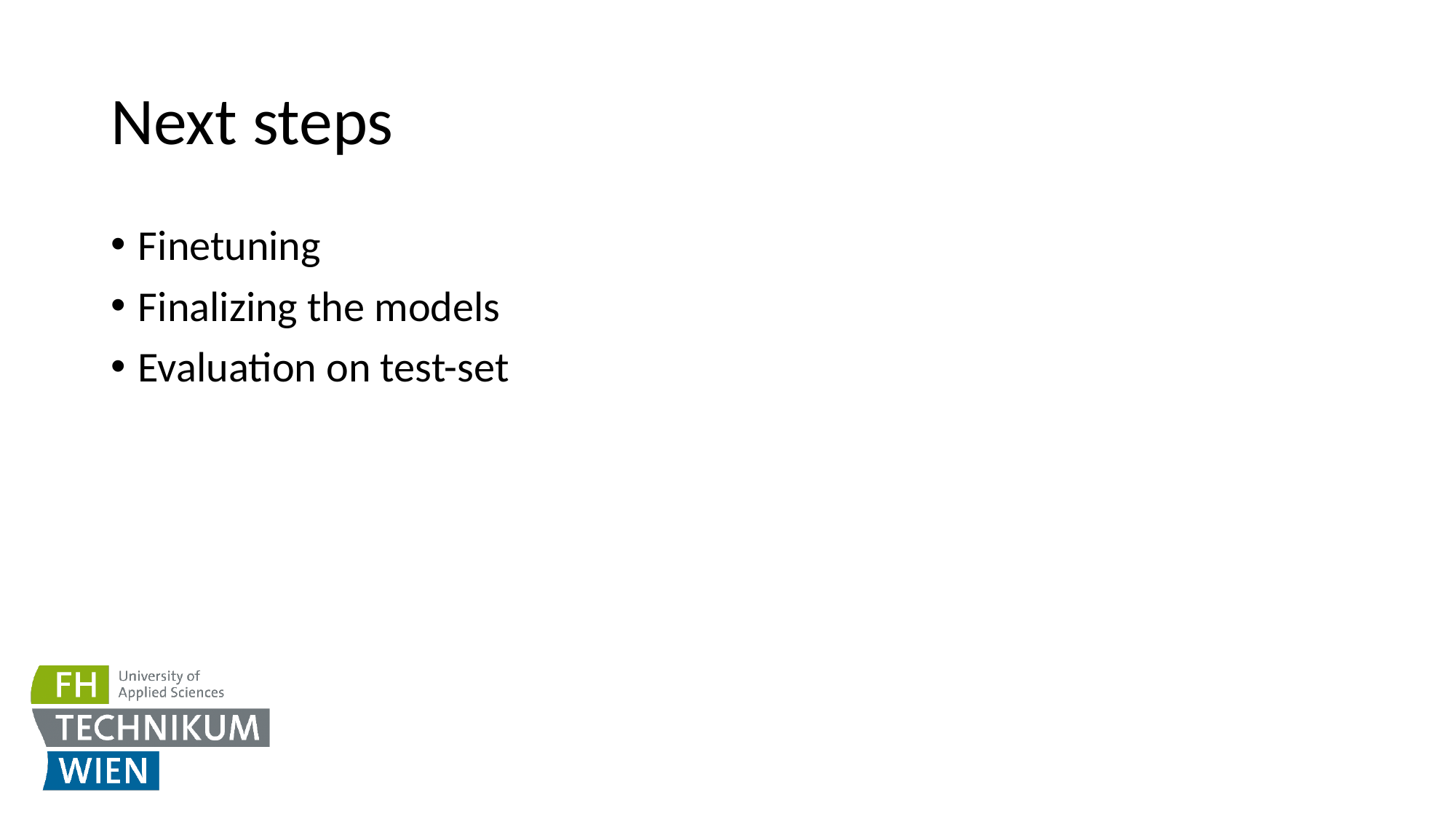

# Next steps
Finetuning
Finalizing the models
Evaluation on test-set